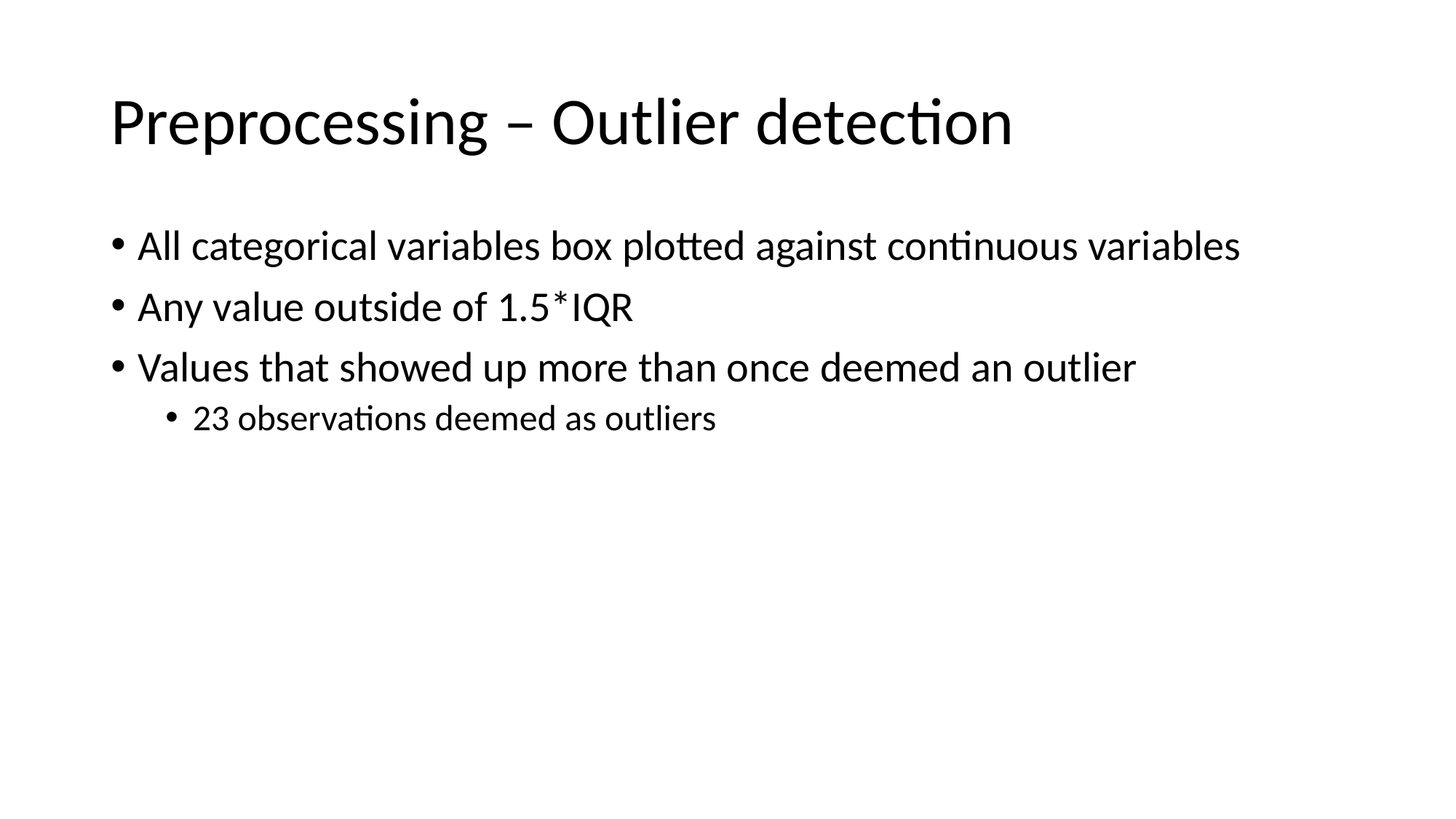

# Preprocessing – Outlier detection
All categorical variables box plotted against continuous variables
Any value outside of 1.5*IQR
Values that showed up more than once deemed an outlier
23 observations deemed as outliers